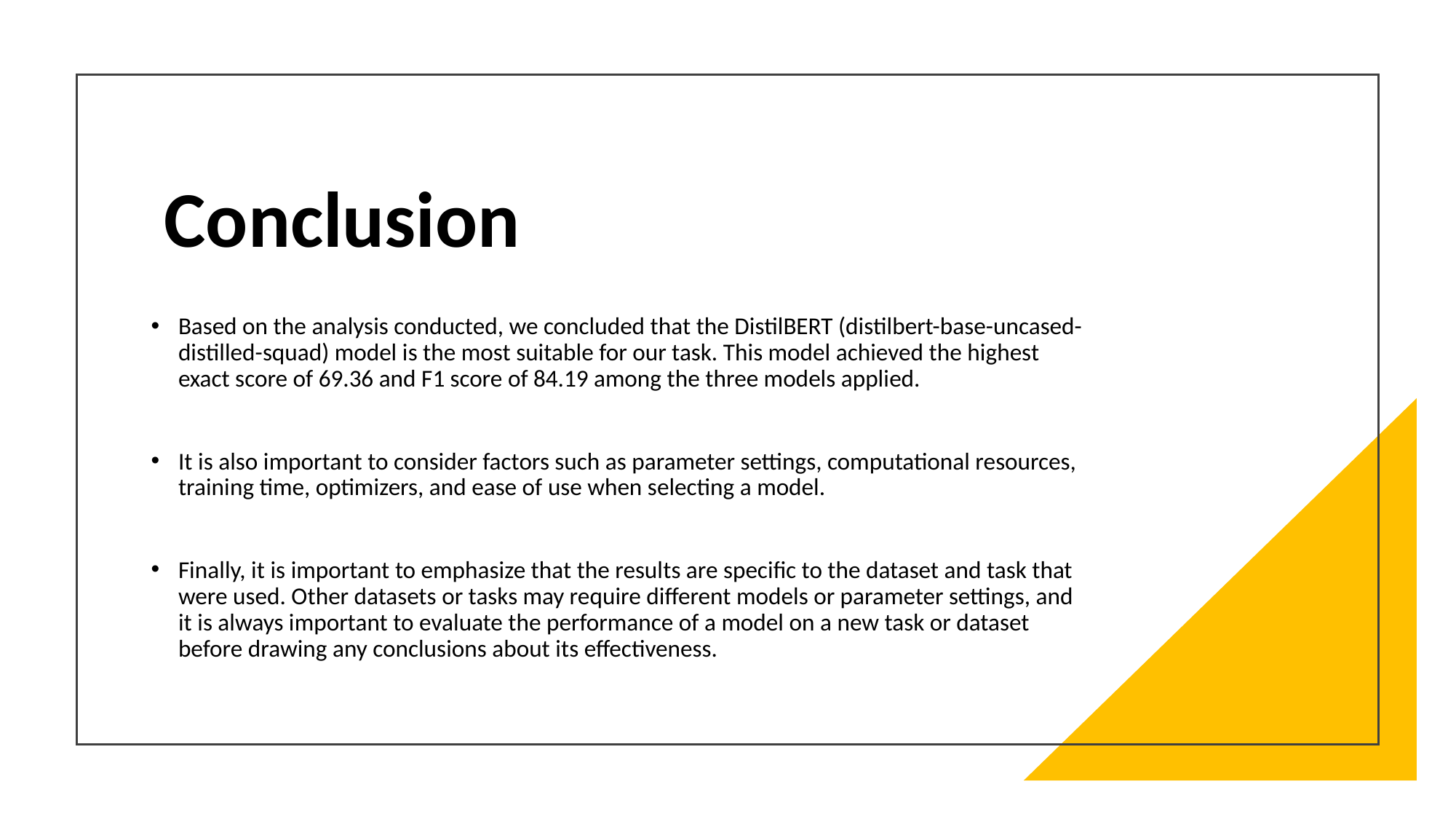

# Conclusion
Based on the analysis conducted, we concluded that the DistilBERT (distilbert-base-uncased-distilled-squad) model is the most suitable for our task. This model achieved the highest exact score of 69.36 and F1 score of 84.19 among the three models applied.

It is also important to consider factors such as parameter settings, computational resources, training time, optimizers, and ease of use when selecting a model.

Finally, it is important to emphasize that the results are specific to the dataset and task that were used. Other datasets or tasks may require different models or parameter settings, and it is always important to evaluate the performance of a model on a new task or dataset before drawing any conclusions about its effectiveness.